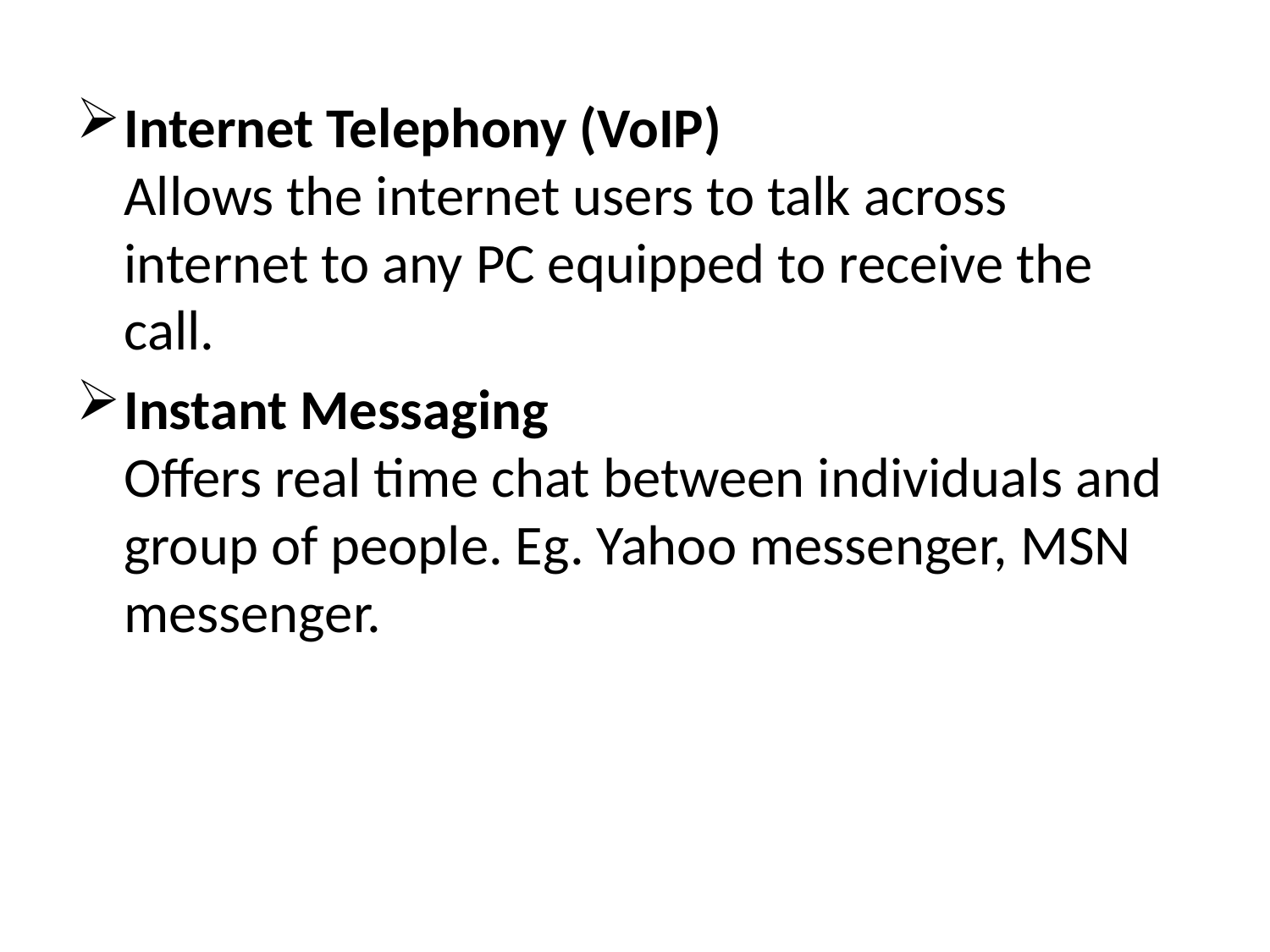

#
Internet Telephony (VoIP)
Allows the internet users to talk across internet to any PC equipped to receive the call.
Instant Messaging
Offers real time chat between individuals and group of people. Eg. Yahoo messenger, MSN messenger.